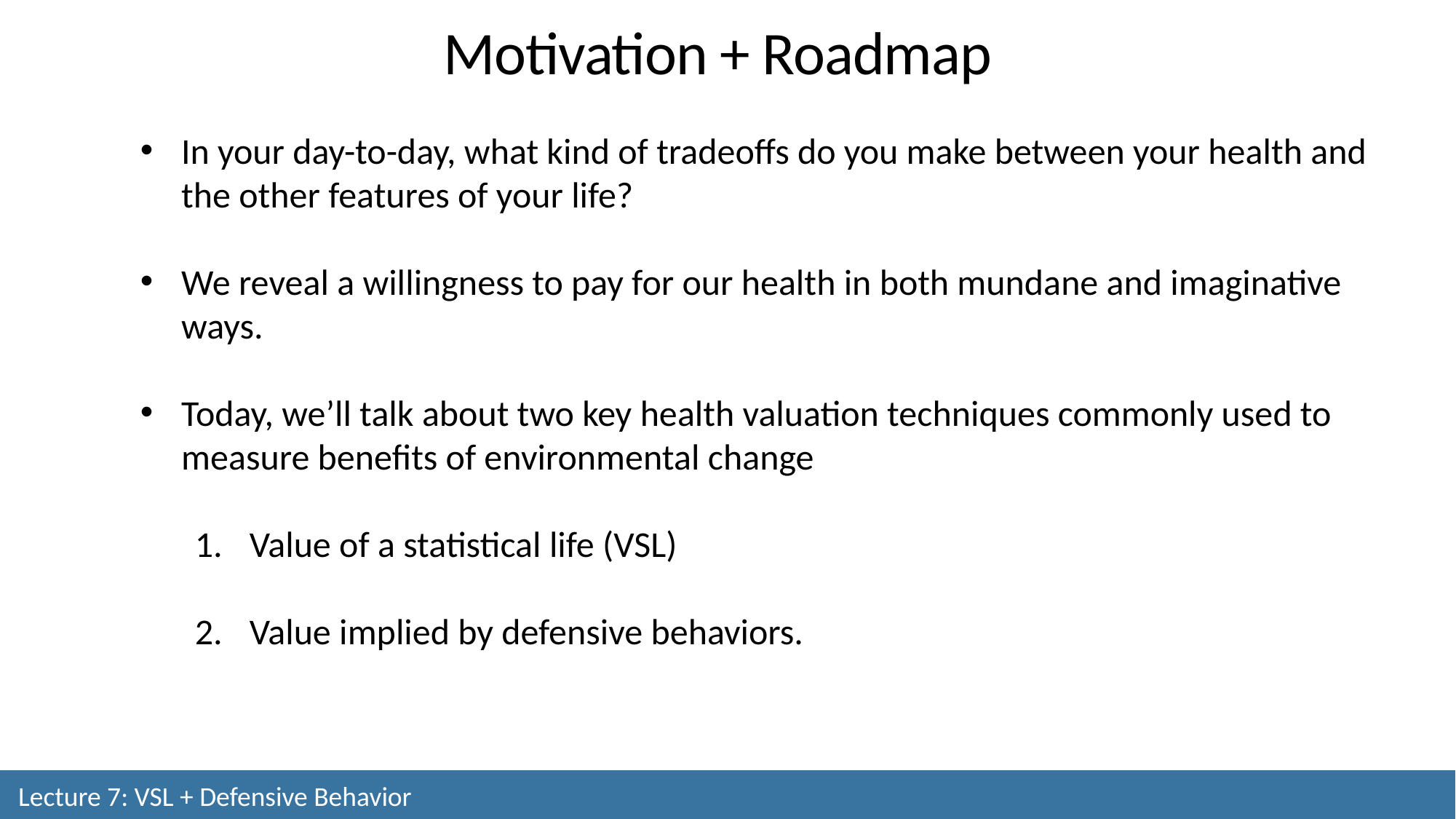

Motivation + Roadmap
In your day-to-day, what kind of tradeoffs do you make between your health and the other features of your life?

We reveal a willingness to pay for our health in both mundane and imaginative ways.

Today, we’ll talk about two key health valuation techniques commonly used to measure benefits of environmental change

Value of a statistical life (VSL)

Value implied by defensive behaviors.